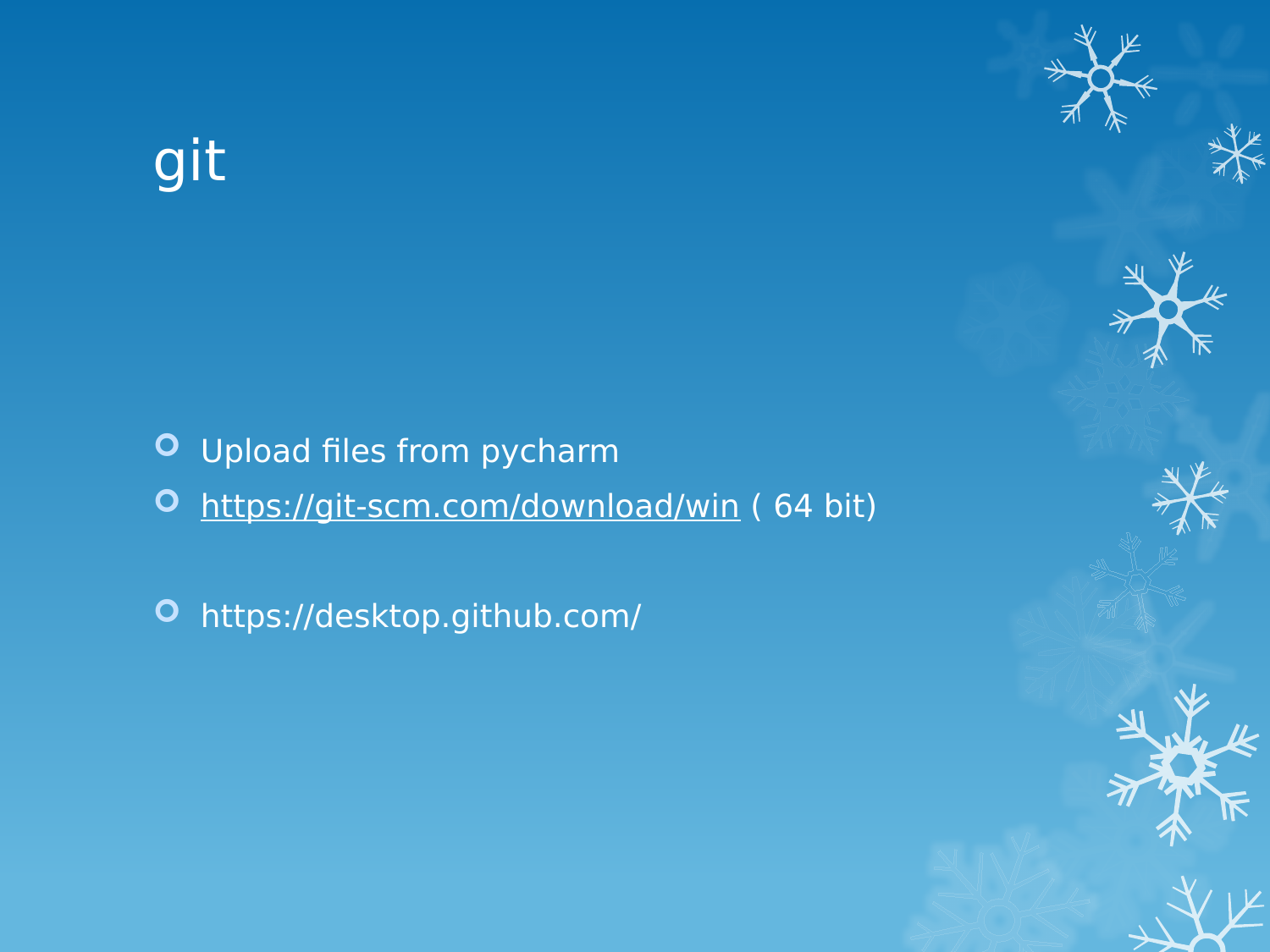

# git
Upload files from pycharm
https://git-scm.com/download/win ( 64 bit)

https://desktop.github.com/